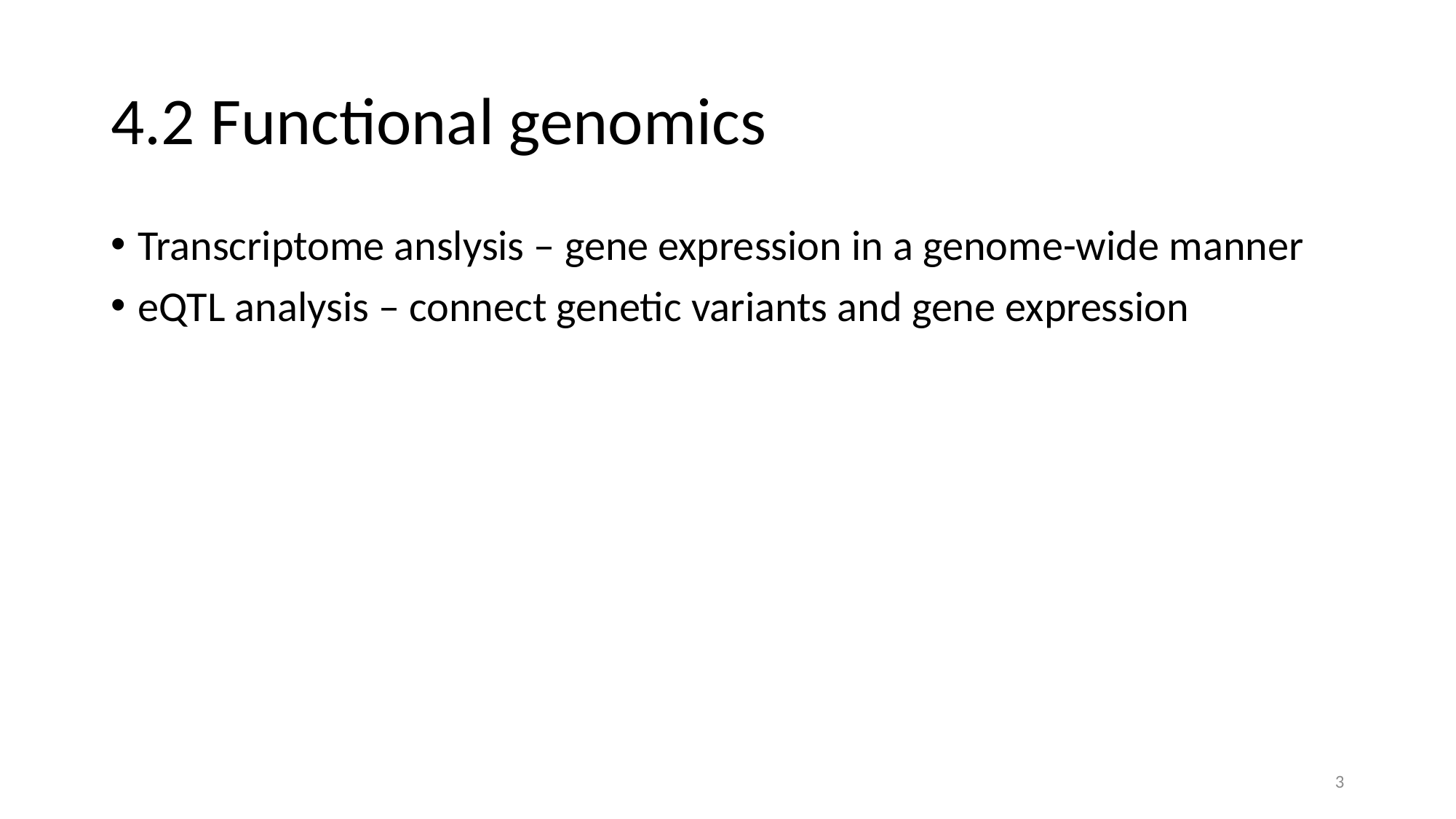

# 4.2 Functional genomics
Transcriptome anslysis – gene expression in a genome-wide manner
eQTL analysis – connect genetic variants and gene expression
3